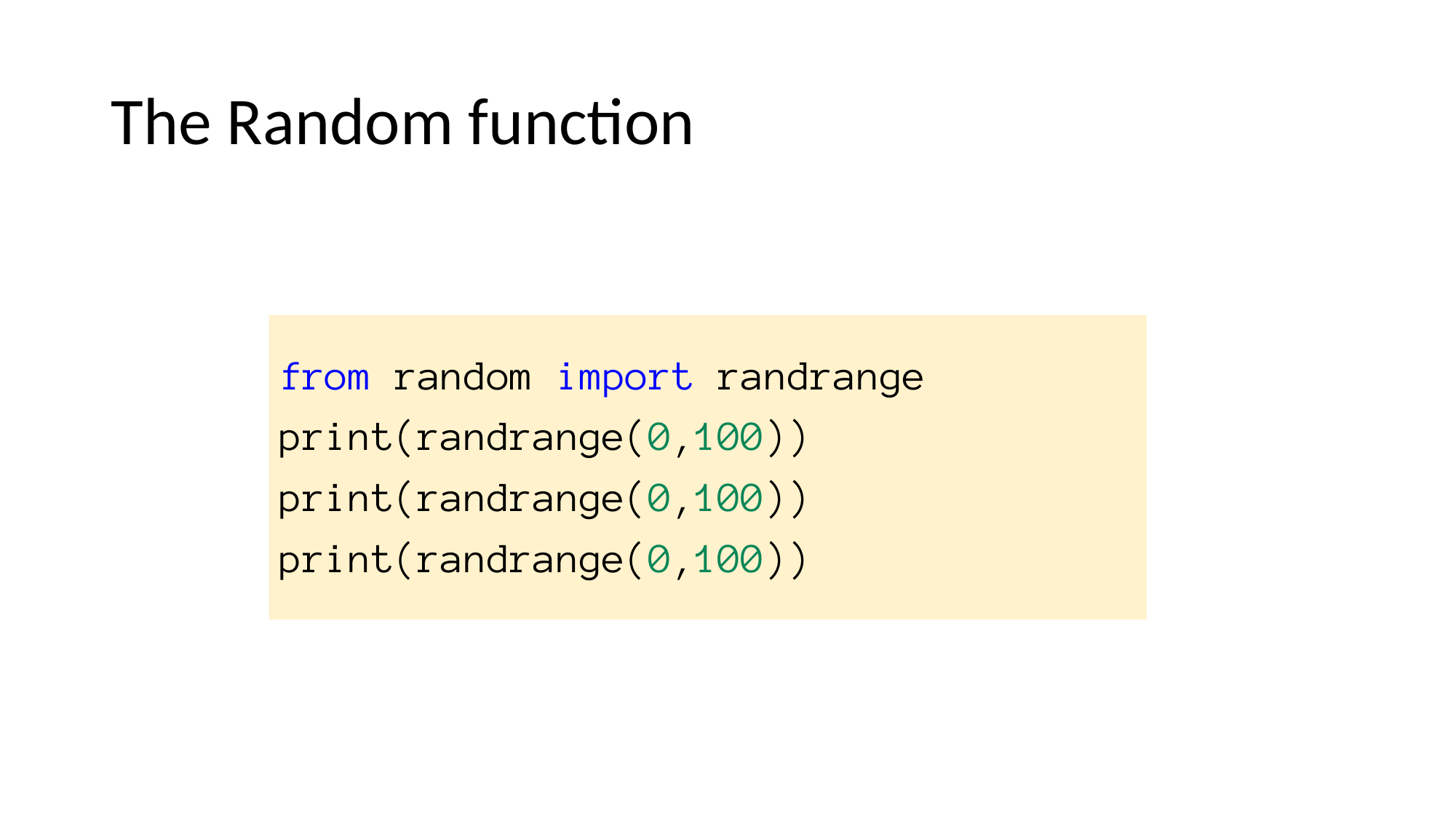

# The Random function
from random import randrange
print(randrange(0,100))
print(randrange(0,100))
print(randrange(0,100))